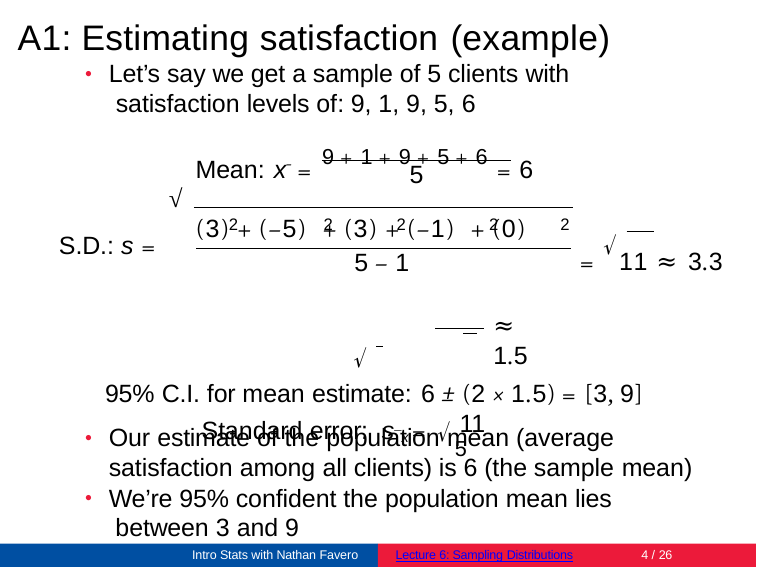

# A1: Estimating satisfaction (example)
Let’s say we get a sample of 5 clients with  satisfaction levels of: 9, 1, 9, 5, 6
Mean: x¯ = 9 + 1 + 9 + 5 + 6 = 6
5

√

(3) + (−5) + (3) + (−1) + (0)
2	2	2	2
2
S.D.: s =
= √11 ≈ 3.3
5 − 1	√
11
Standard error:  s¯x    = √5

≈ 1.5

95% C.I. for mean estimate: 6 ± (2 × 1.5) = [3, 9]
Our estimate of the population mean (average  satisfaction among all clients) is 6 (the sample mean)
We’re 95% confident the population mean lies  between 3 and 9

Intro Stats with Nathan Favero
Lecture 6: Sampling Distributions
4 / 26